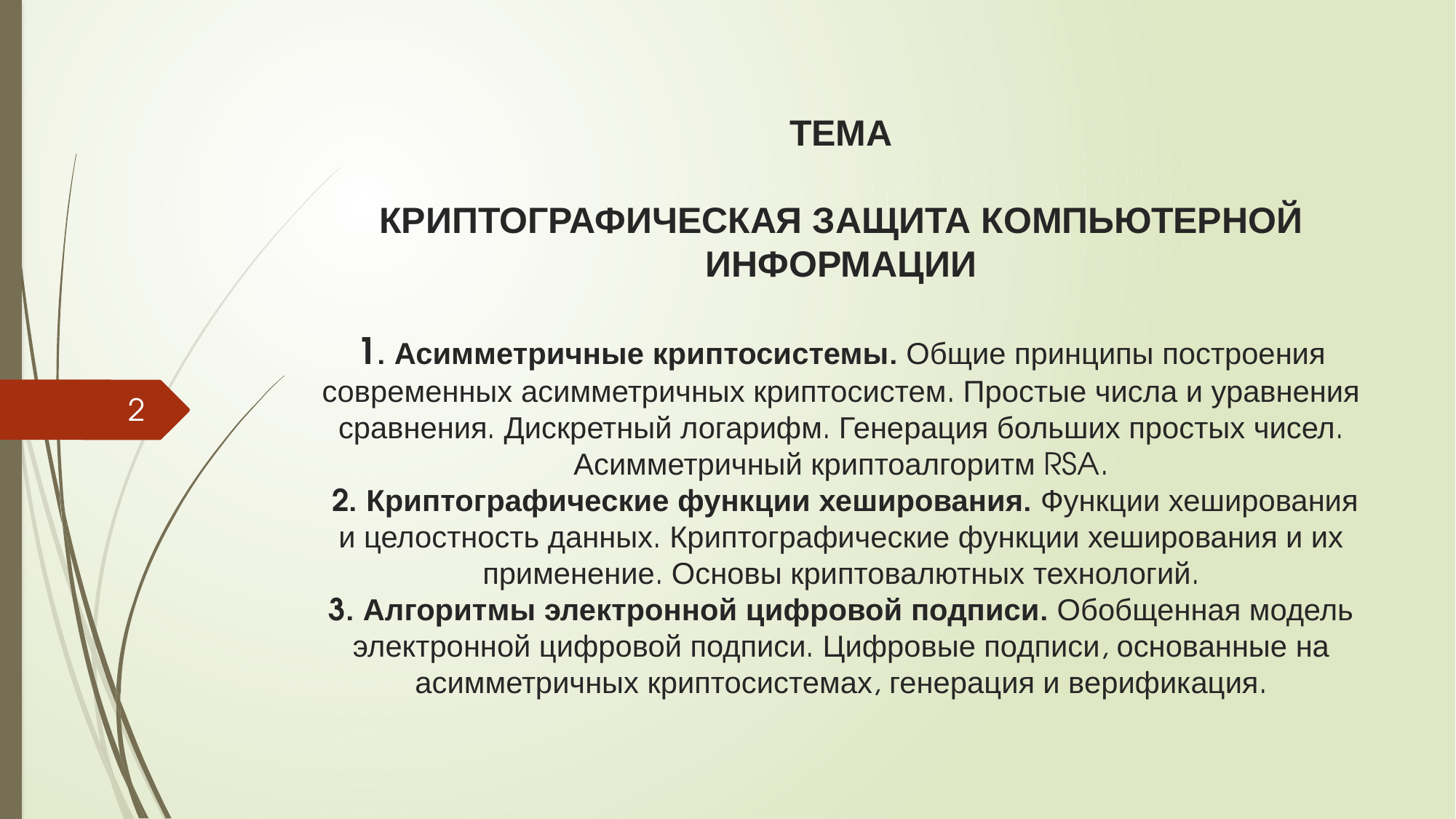

# ТЕМА КРИПТОГРАФИЧЕСКАЯ ЗАЩИТА КОМПЬЮТЕРНОЙ ИНФОРМАЦИИ 1. Асимметричные криптосистемы. Общие принципы построения современных асимметричных криптосистем. Простые числа и уравнения сравнения. Дискретный логарифм. Генерация больших простых чисел. Асимметричный криптоалгоритм RSA.  2. Криптографические функции хеширования. Функции хеширования и целостность данных. Криптографические функции хеширования и их применение. Основы криптовалютных технологий. 3. Алгоритмы электронной цифровой подписи. Обобщенная модель электронной цифровой подписи. Цифровые подписи, основанные на асимметричных криптосистемах, генерация и верификация.
2